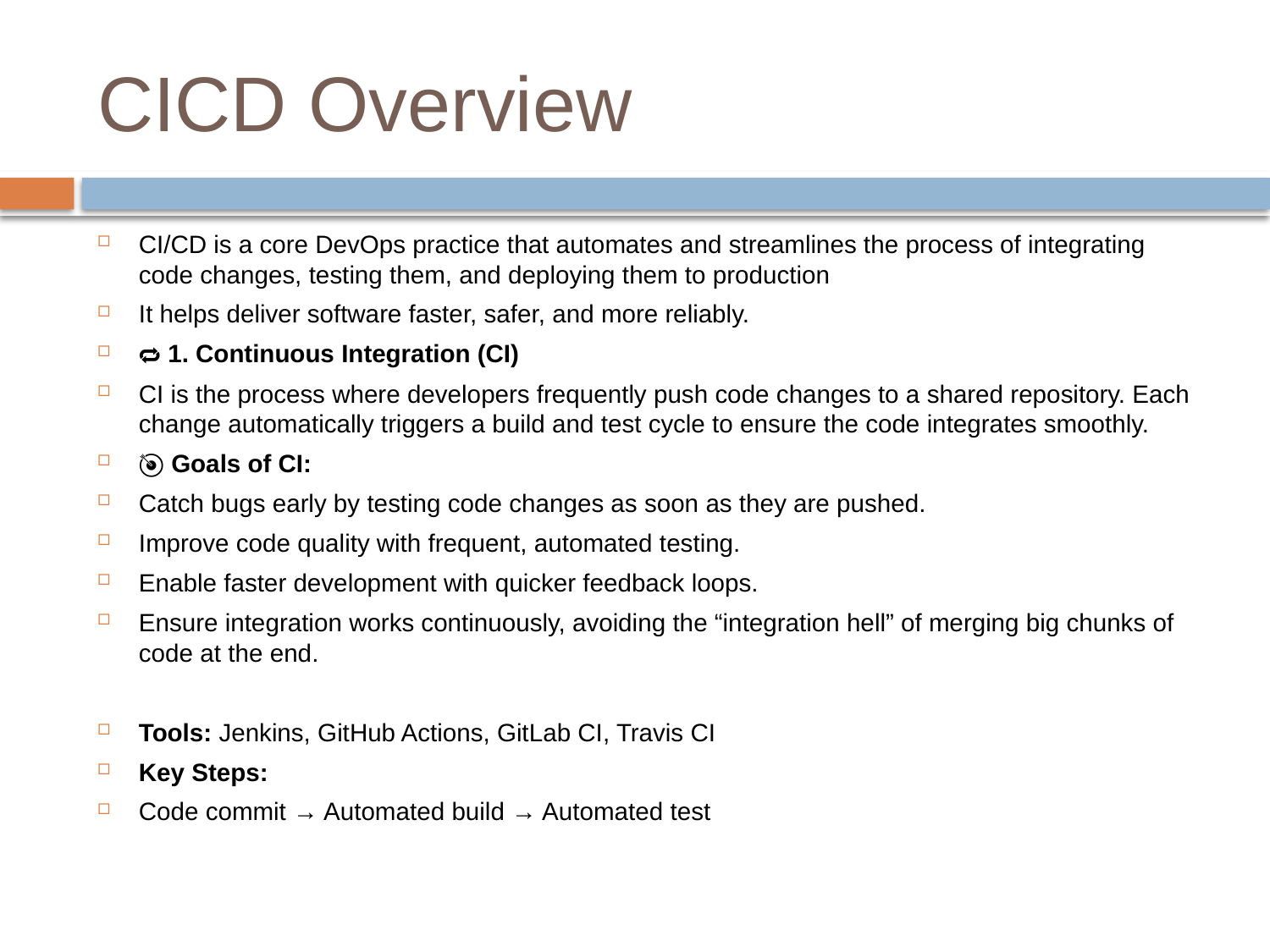

# CICD Overview
CI/CD is a core DevOps practice that automates and streamlines the process of integrating code changes, testing them, and deploying them to production
It helps deliver software faster, safer, and more reliably.
🔁 1. Continuous Integration (CI)
CI is the process where developers frequently push code changes to a shared repository. Each change automatically triggers a build and test cycle to ensure the code integrates smoothly.
🎯 Goals of CI:
Catch bugs early by testing code changes as soon as they are pushed.
Improve code quality with frequent, automated testing.
Enable faster development with quicker feedback loops.
Ensure integration works continuously, avoiding the “integration hell” of merging big chunks of code at the end.

Tools: Jenkins, GitHub Actions, GitLab CI, Travis CI
Key Steps:
Code commit → Automated build → Automated test